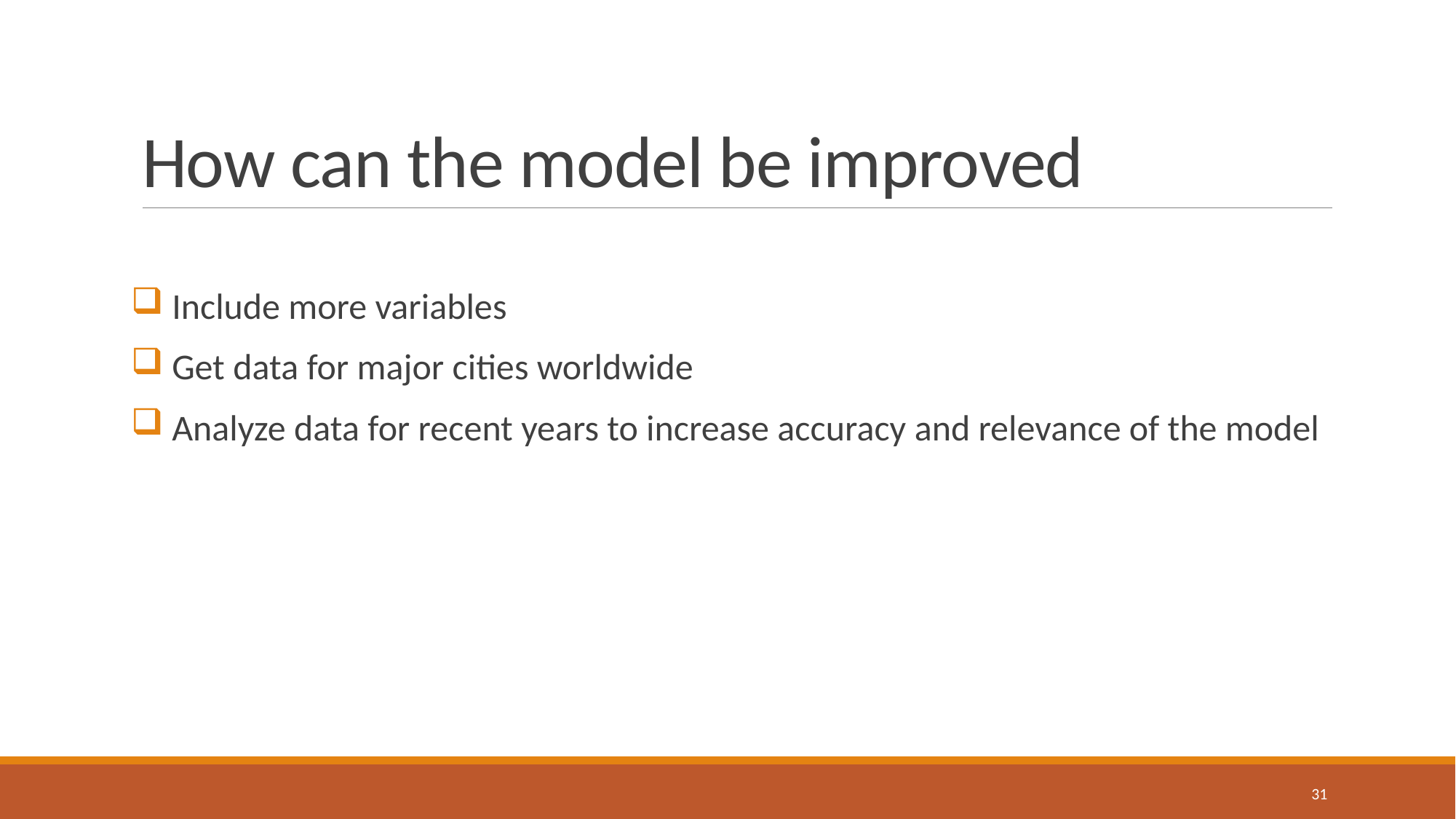

# How can the model be improved
 Include more variables
 Get data for major cities worldwide
 Analyze data for recent years to increase accuracy and relevance of the model
31